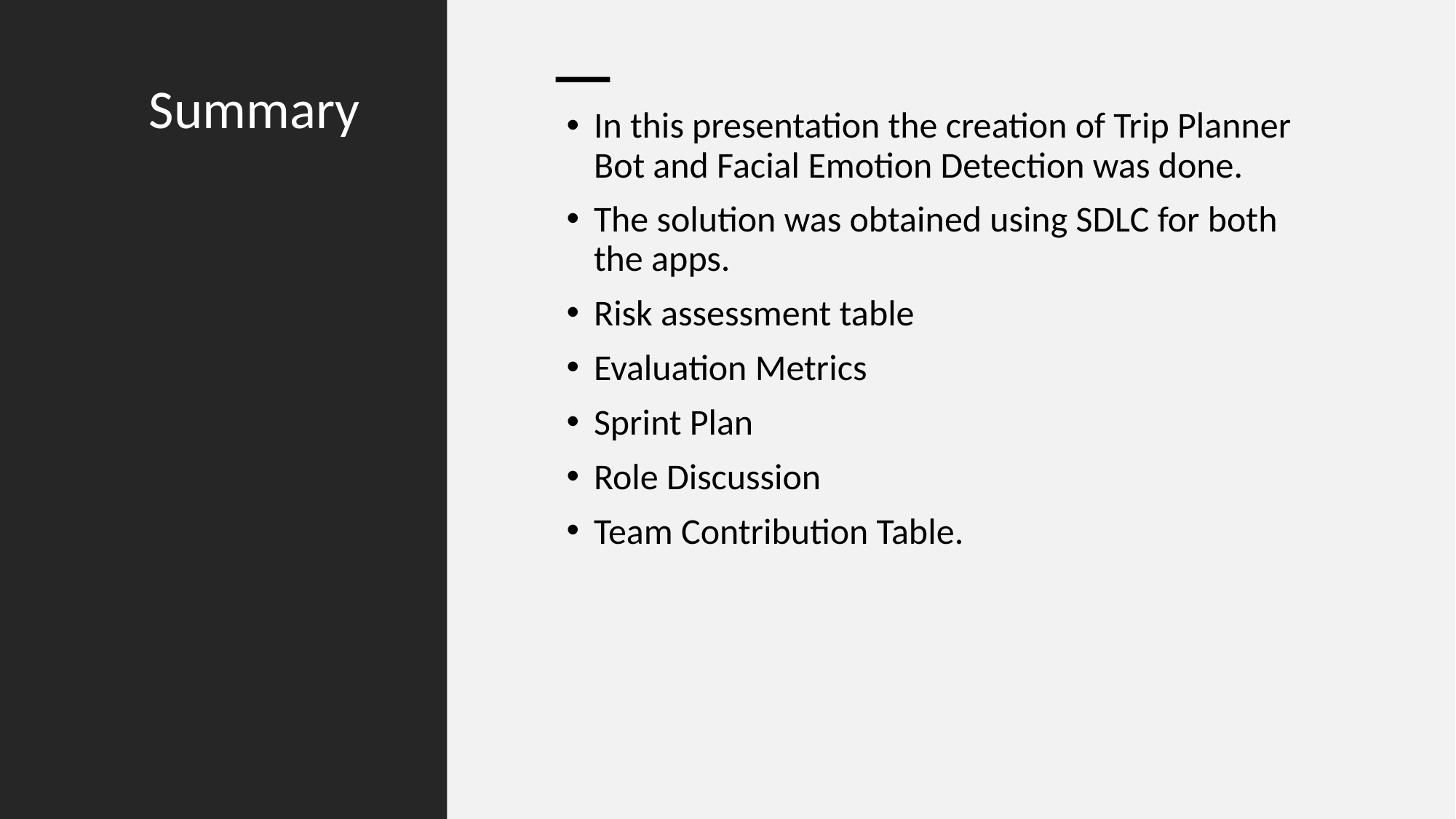

# Summary

In this presentation the creation of Trip Planner Bot and Facial Emotion Detection was done.
The solution was obtained using SDLC for both the apps.
Risk assessment table
Evaluation Metrics
Sprint Plan
Role Discussion
Team Contribution Table.